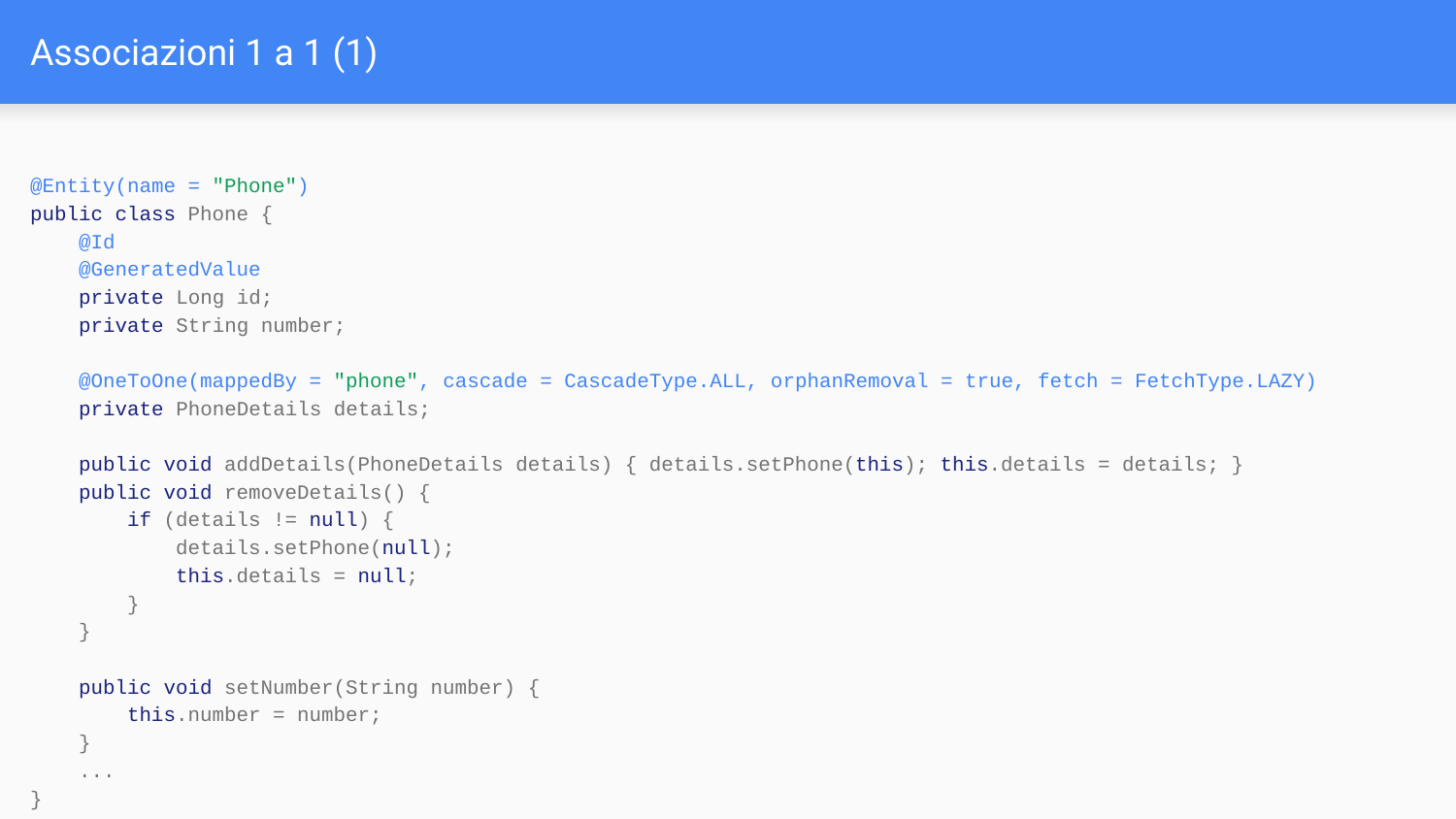

# Associazioni 1 a 1 (1)
@Entity(name = "Phone")
public class Phone {
    @Id
    @GeneratedValue
    private Long id;
    private String number;

    @OneToOne(mappedBy = "phone", cascade = CascadeType.ALL, orphanRemoval = true, fetch = FetchType.LAZY)
    private PhoneDetails details;

    public void addDetails(PhoneDetails details) { details.setPhone(this); this.details = details; }
    public void removeDetails() {
        if (details != null) {
            details.setPhone(null);
            this.details = null;
        }
    }

    public void setNumber(String number) {
        this.number = number;
    }
    ...
}